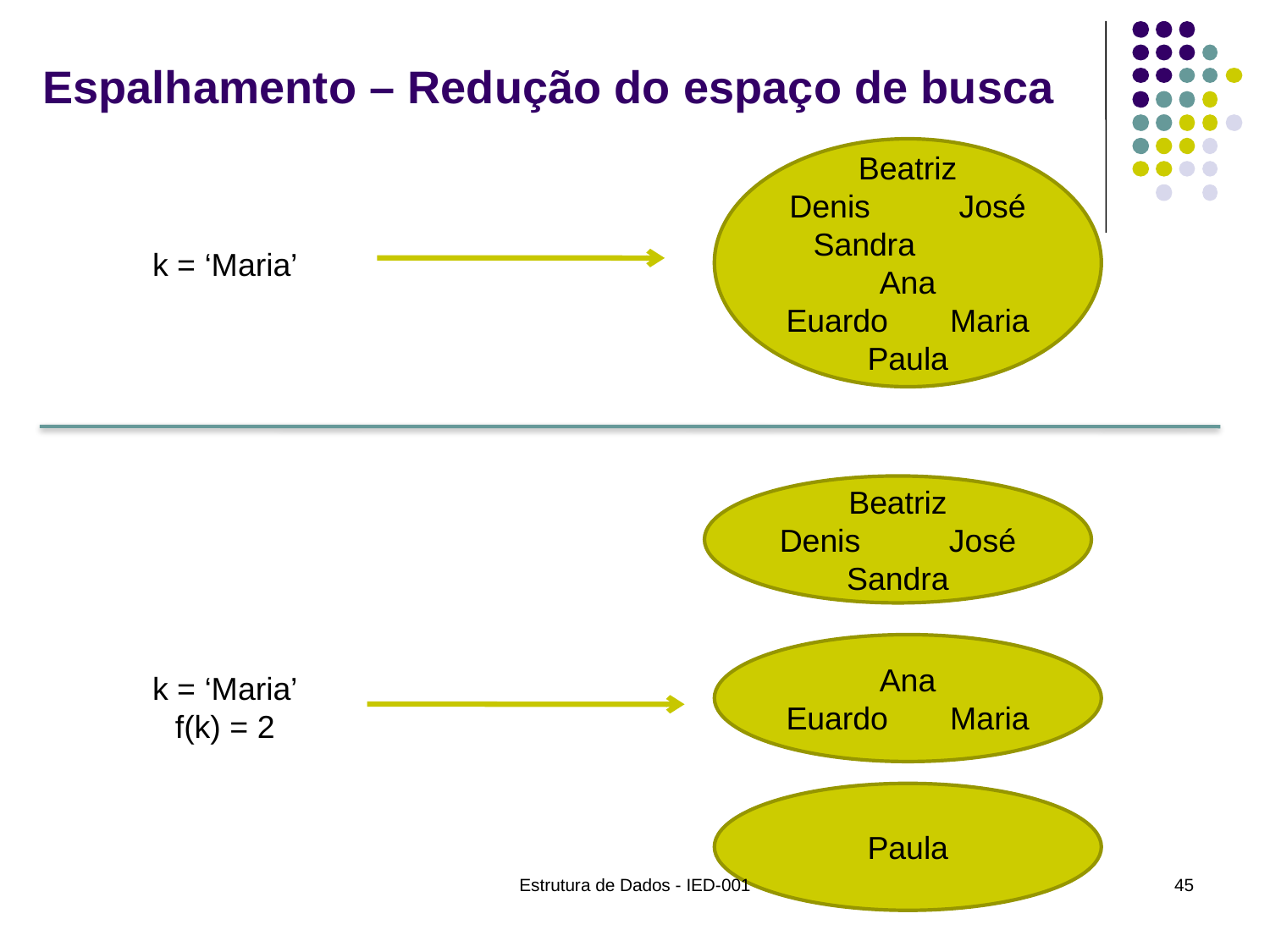

# Espalhamento – Redução do espaço de busca
Beatriz
Denis          José
Sandra	        Ana
Euardo       Maria
Paula
k = ‘Maria’
Beatriz
Denis          José
Sandra
Ana
Euardo       Maria
k = ‘Maria’
f(k) = 2
Paula
Estrutura de Dados - IED-001
45